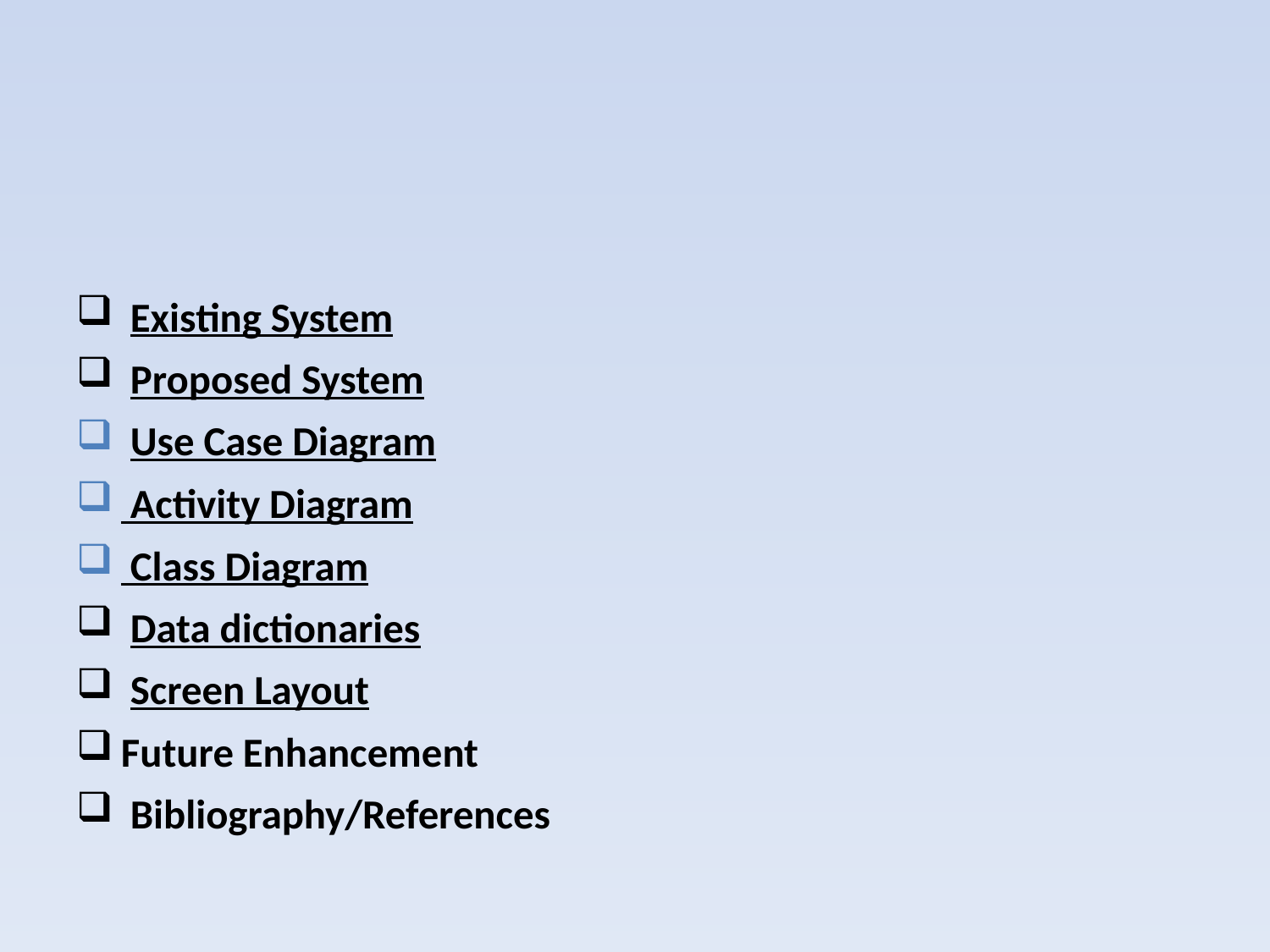

#

 Existing System
 Proposed System
 Use Case Diagram
 Activity Diagram
 Class Diagram
 Data dictionaries
 Screen Layout
Future Enhancement
 Bibliography/References